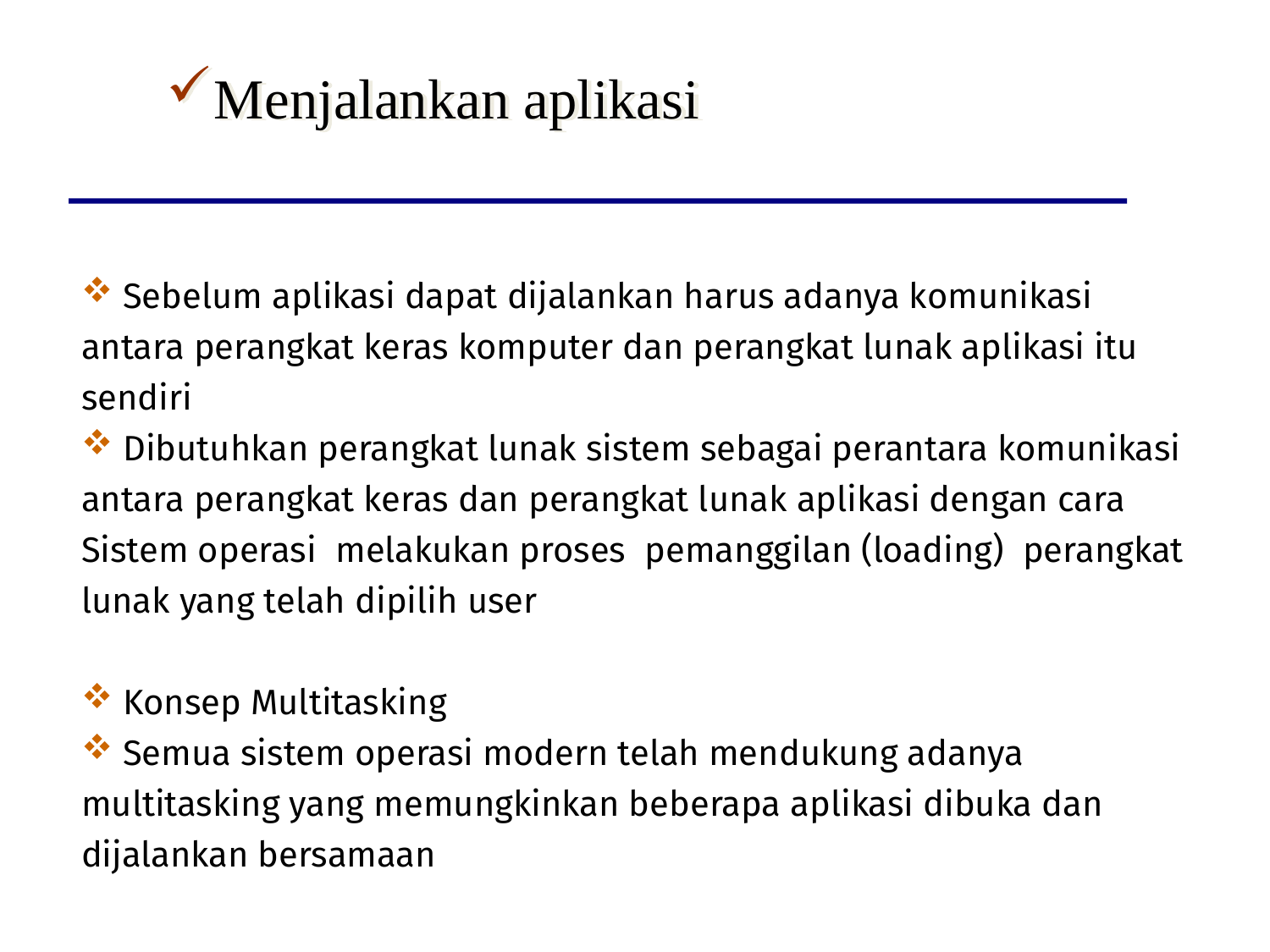

Menjalankan aplikasi

 Sebelum aplikasi dapat dijalankan harus adanya komunikasi antara perangkat keras komputer dan perangkat lunak aplikasi itu sendiri
 Dibutuhkan perangkat lunak sistem sebagai perantara komunikasi antara perangkat keras dan perangkat lunak aplikasi dengan cara Sistem operasi  melakukan proses  pemanggilan (loading)  perangkat lunak yang telah dipilih user

 Konsep Multitasking
 Semua sistem operasi modern telah mendukung adanya multitasking yang memungkinkan beberapa aplikasi dibuka dan dijalankan bersamaan